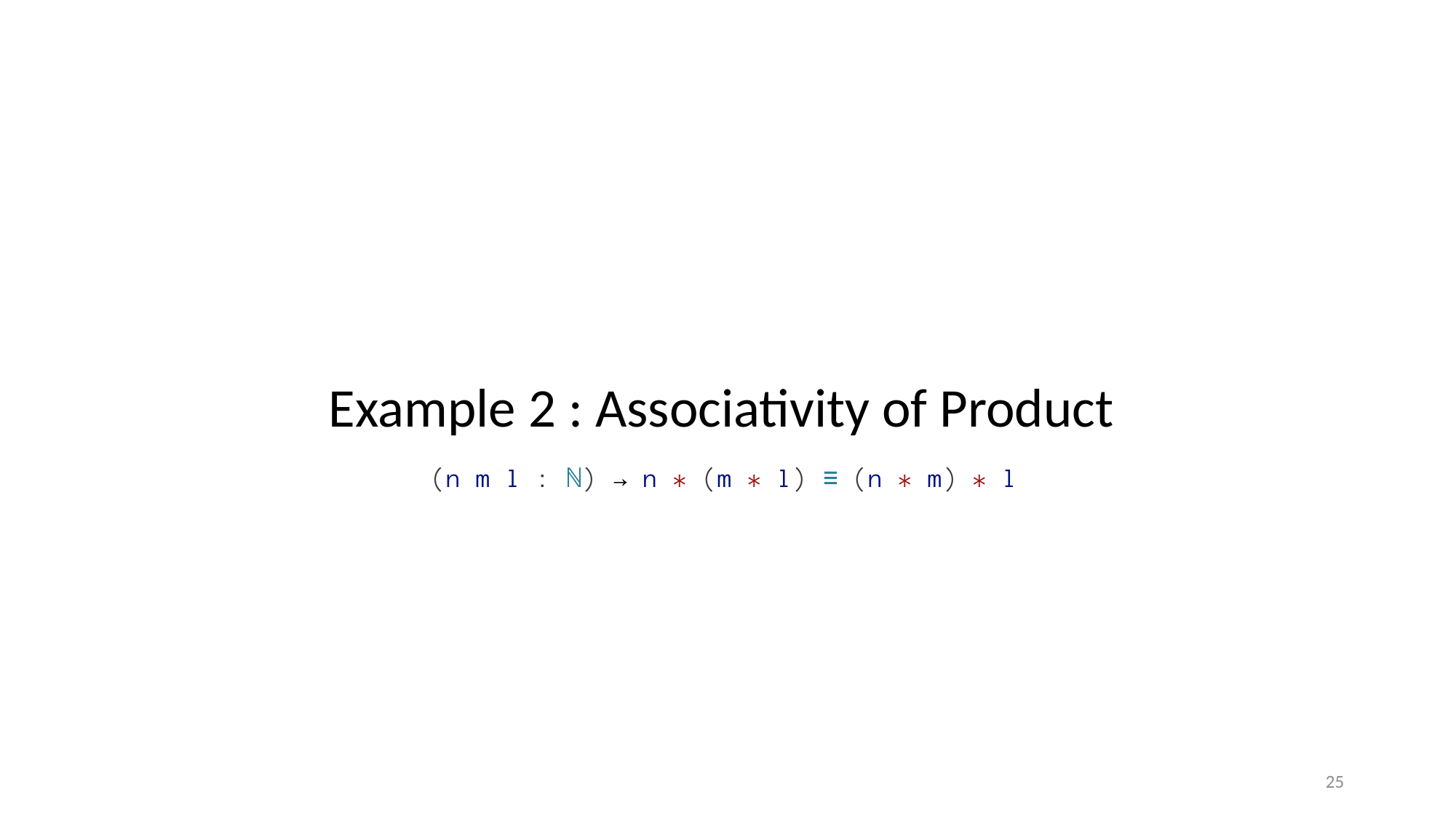

# Example 2 : Associativity of Product
(n m l : ℕ) → n * (m * l) ≡ (n * m) * l
25